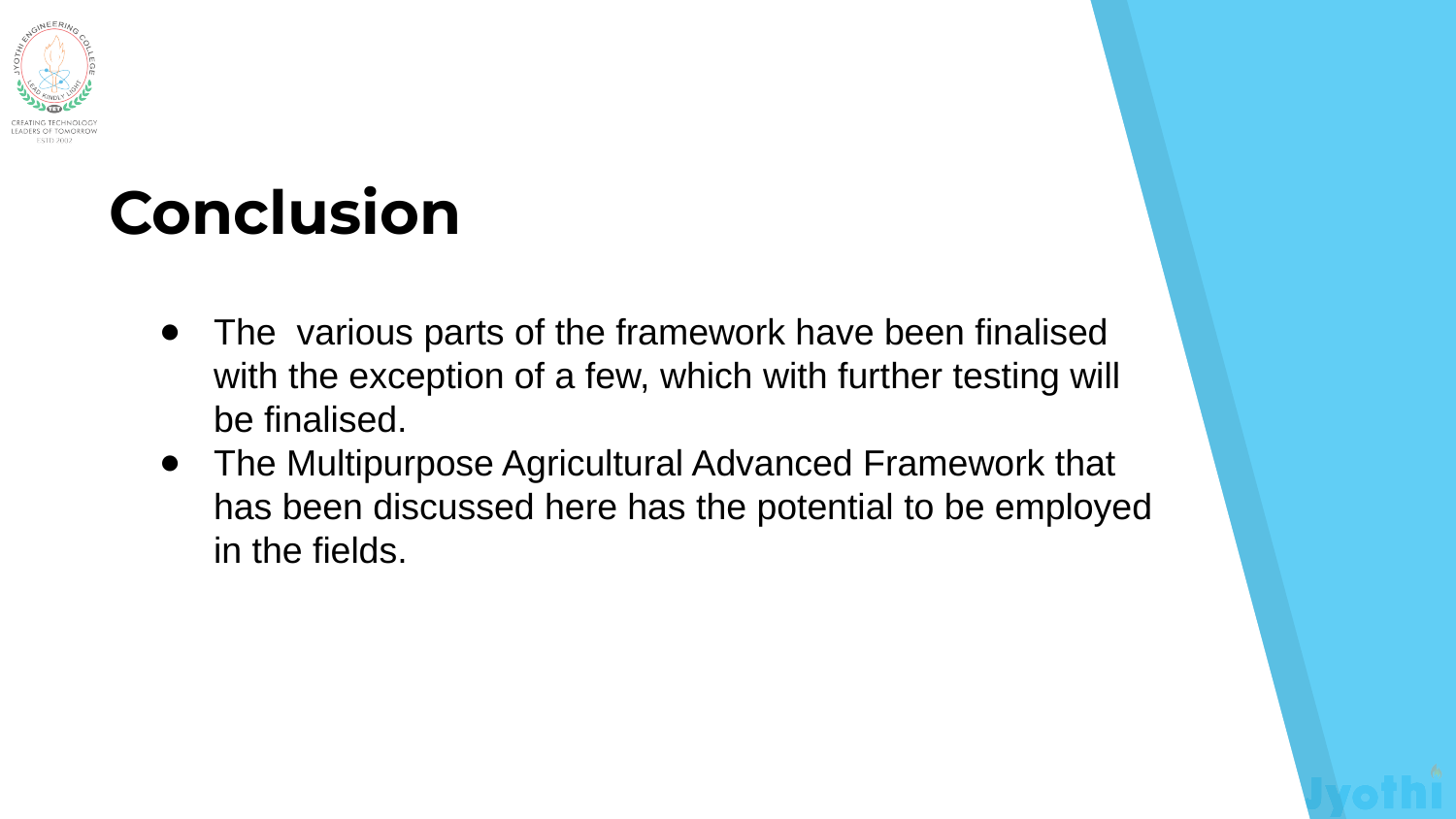

Conclusion
The  various parts of the framework have been finalised with the exception of a few, which with further testing will be finalised.
The Multipurpose Agricultural Advanced Framework that has been discussed here has the potential to be employed in the fields.